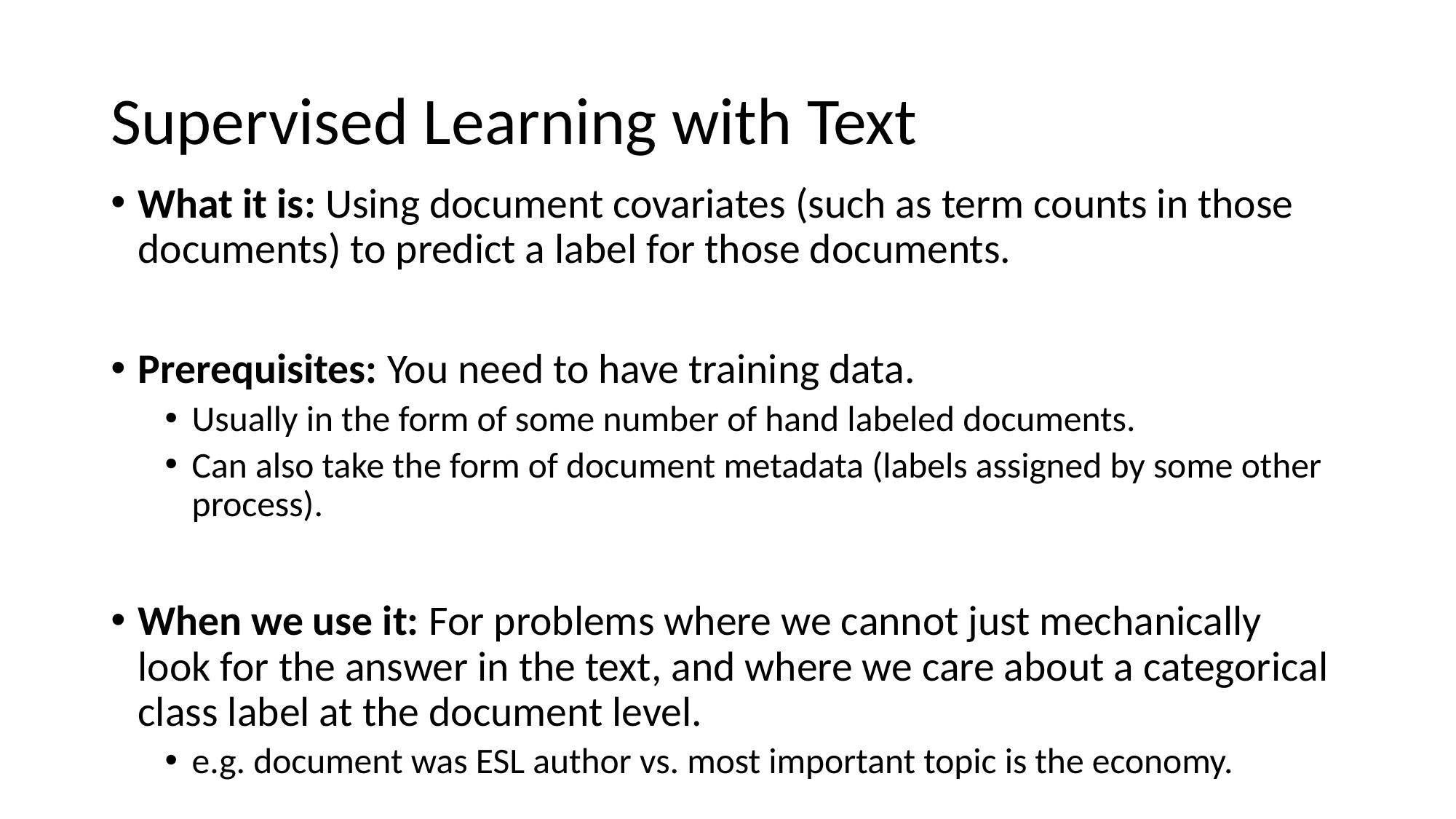

# Supervised Learning with Text
What it is: Using document covariates (such as term counts in those documents) to predict a label for those documents.

Prerequisites: You need to have training data.
Usually in the form of some number of hand labeled documents.
Can also take the form of document metadata (labels assigned by some other process).

When we use it: For problems where we cannot just mechanically look for the answer in the text, and where we care about a categorical class label at the document level.
e.g. document was ESL author vs. most important topic is the economy.